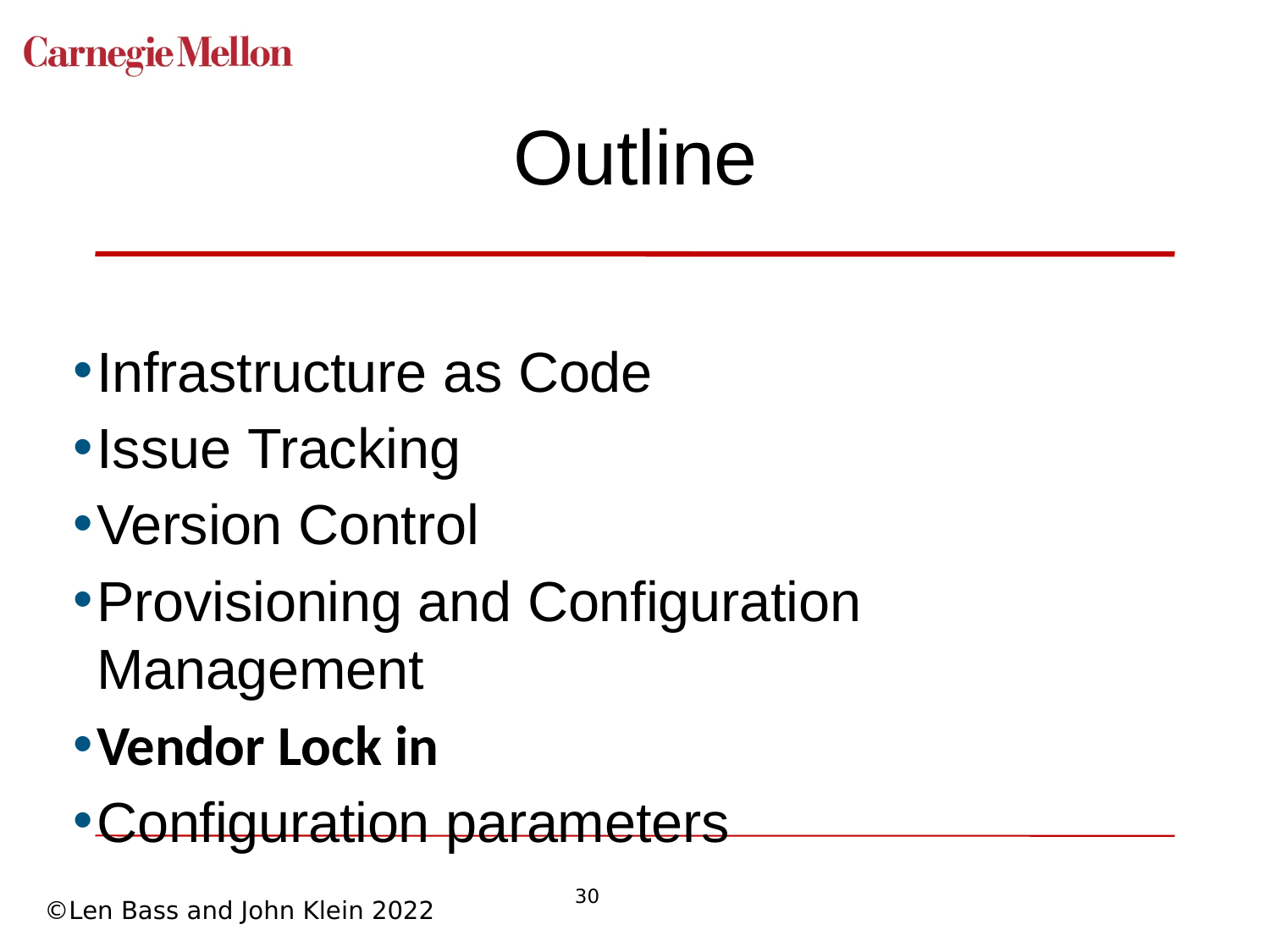

# Outline
Infrastructure as Code
Issue Tracking
Version Control
Provisioning and Configuration Management
Vendor Lock in
Configuration parameters
30